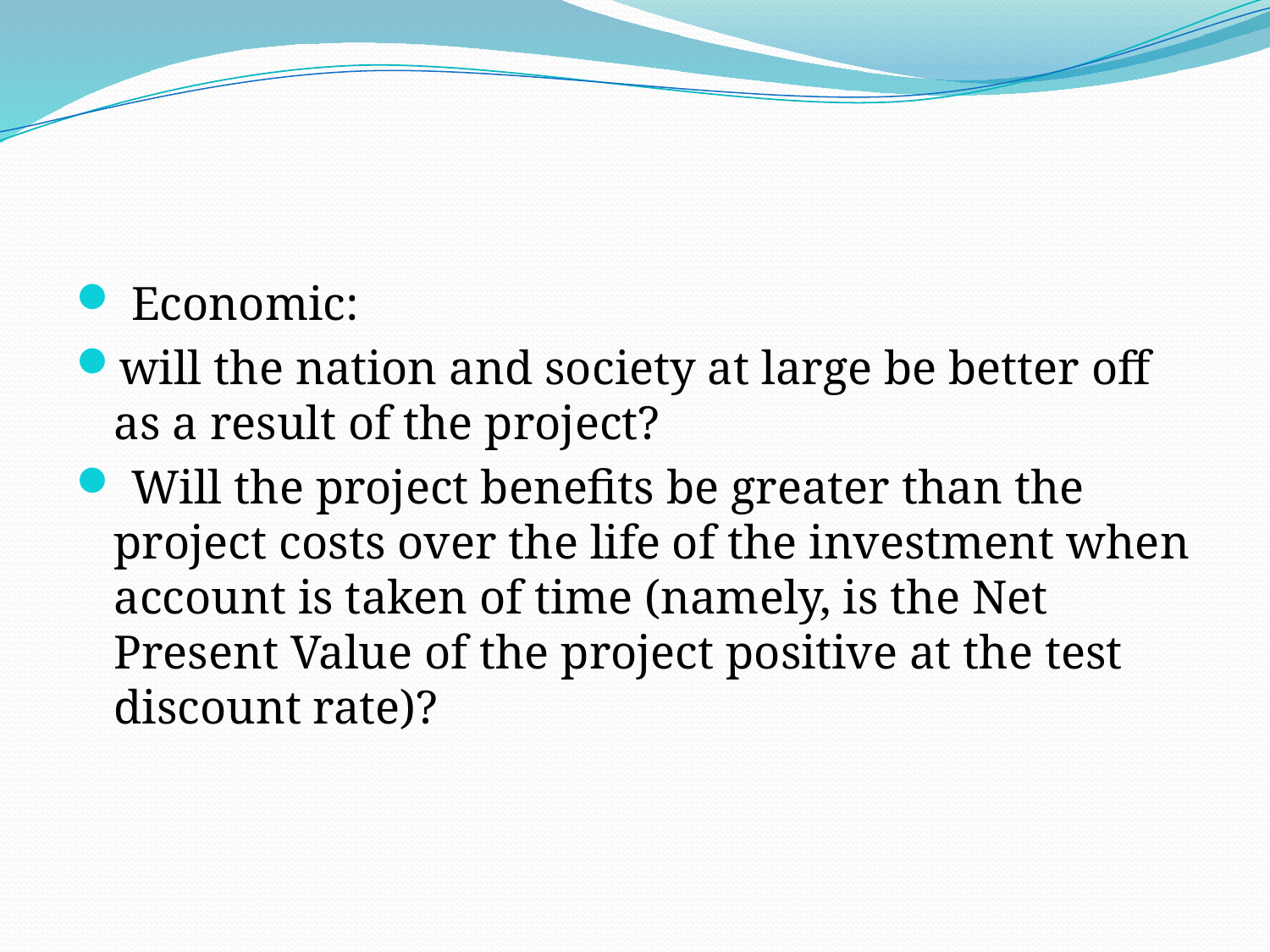

#
 Economic:
will the nation and society at large be better off as a result of the project?
 Will the project benefits be greater than the project costs over the life of the investment when account is taken of time (namely, is the Net Present Value of the project positive at the test discount rate)?